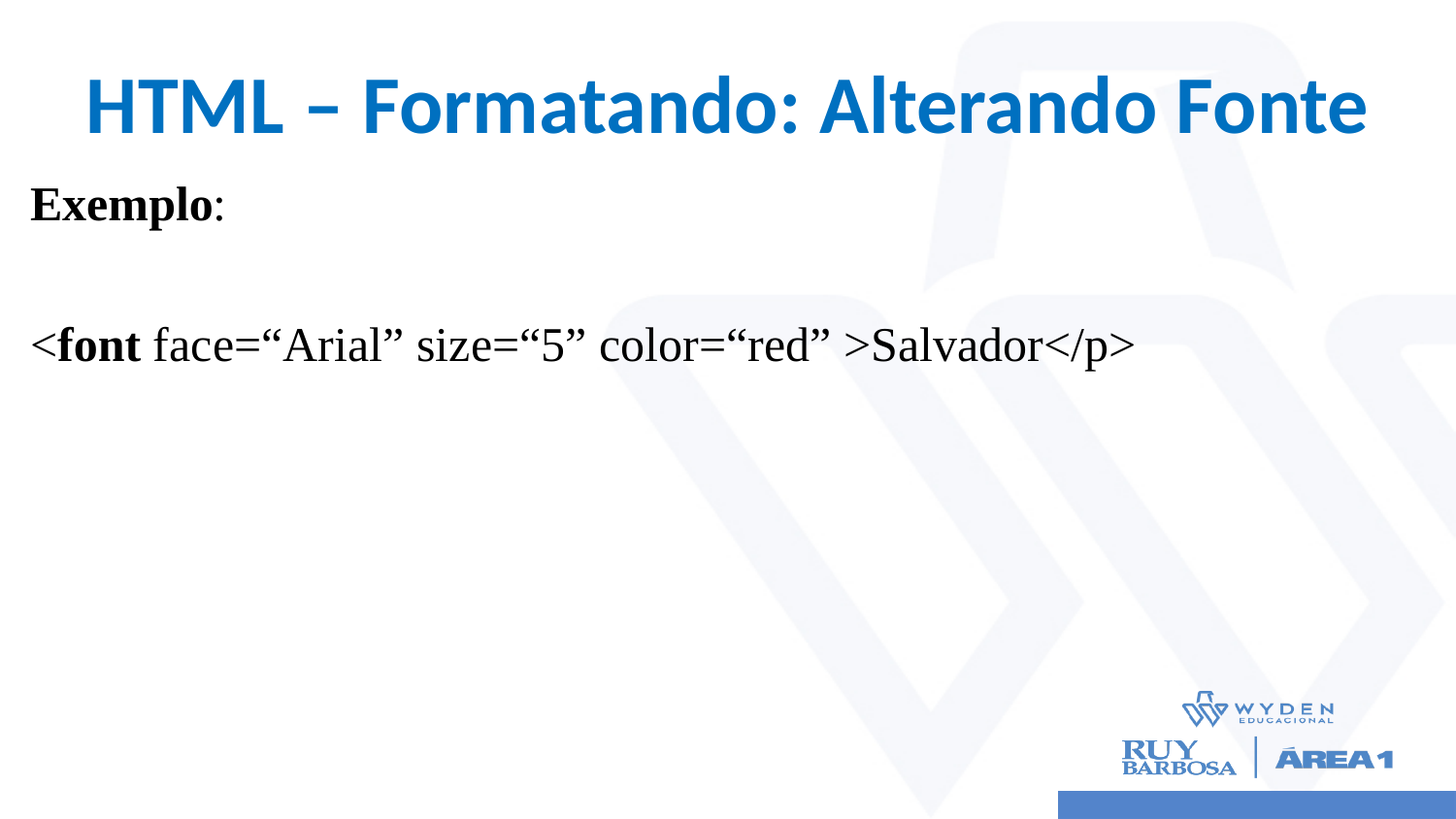

# HTML – Formatando: Alterando Fonte
Exemplo:

<font face=“Arial” size=“5” color=“red” >Salvador</p>